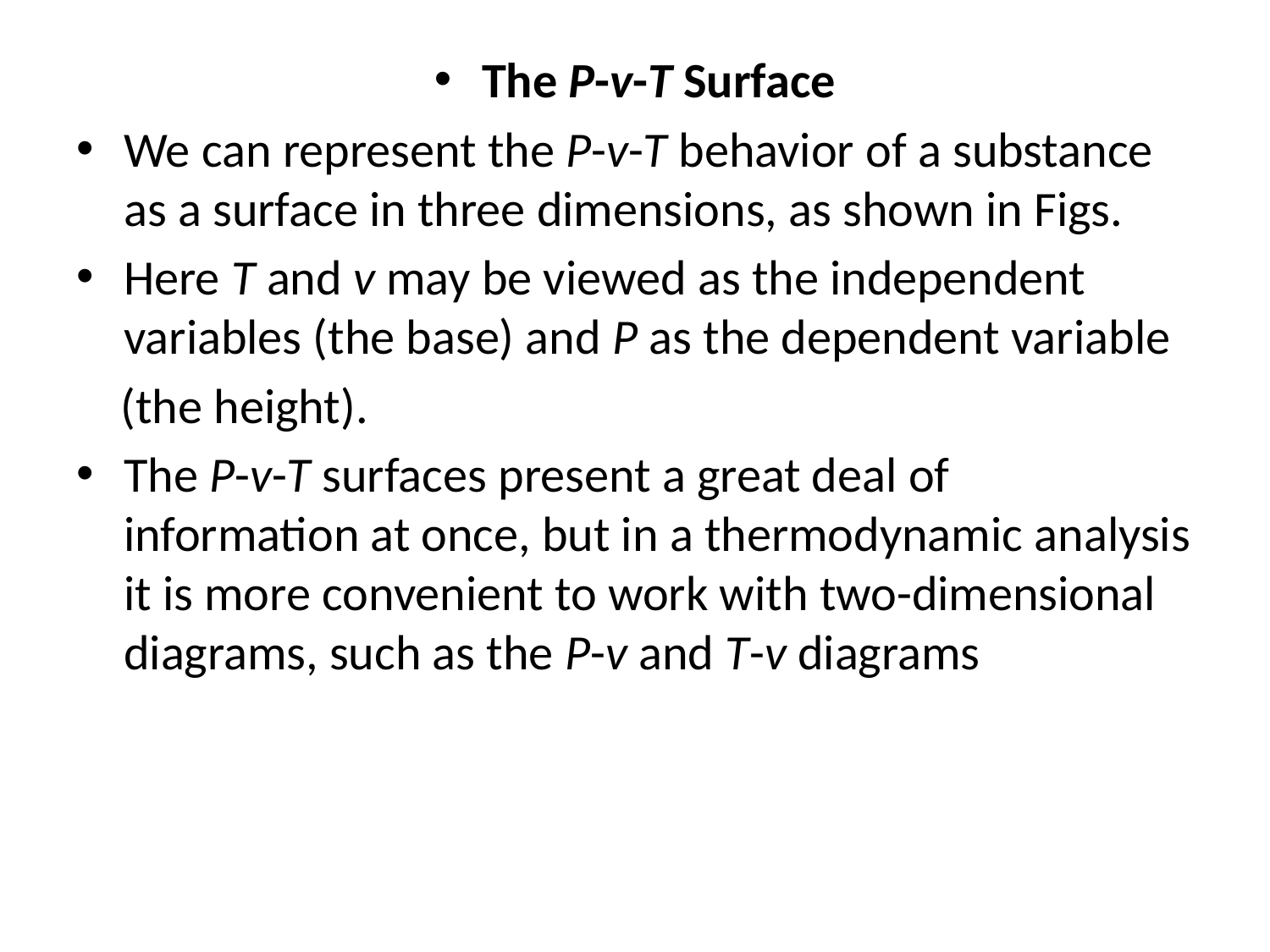

The P-v-T Surface
We can represent the P-v-T behavior of a substance as a surface in three dimensions, as shown in Figs.
Here T and v may be viewed as the independent variables (the base) and P as the dependent variable
    (the height).
The P-v-T surfaces present a great deal of information at once, but in a thermodynamic analysis it is more convenient to work with two-dimensional diagrams, such as the P-v and T-v diagrams